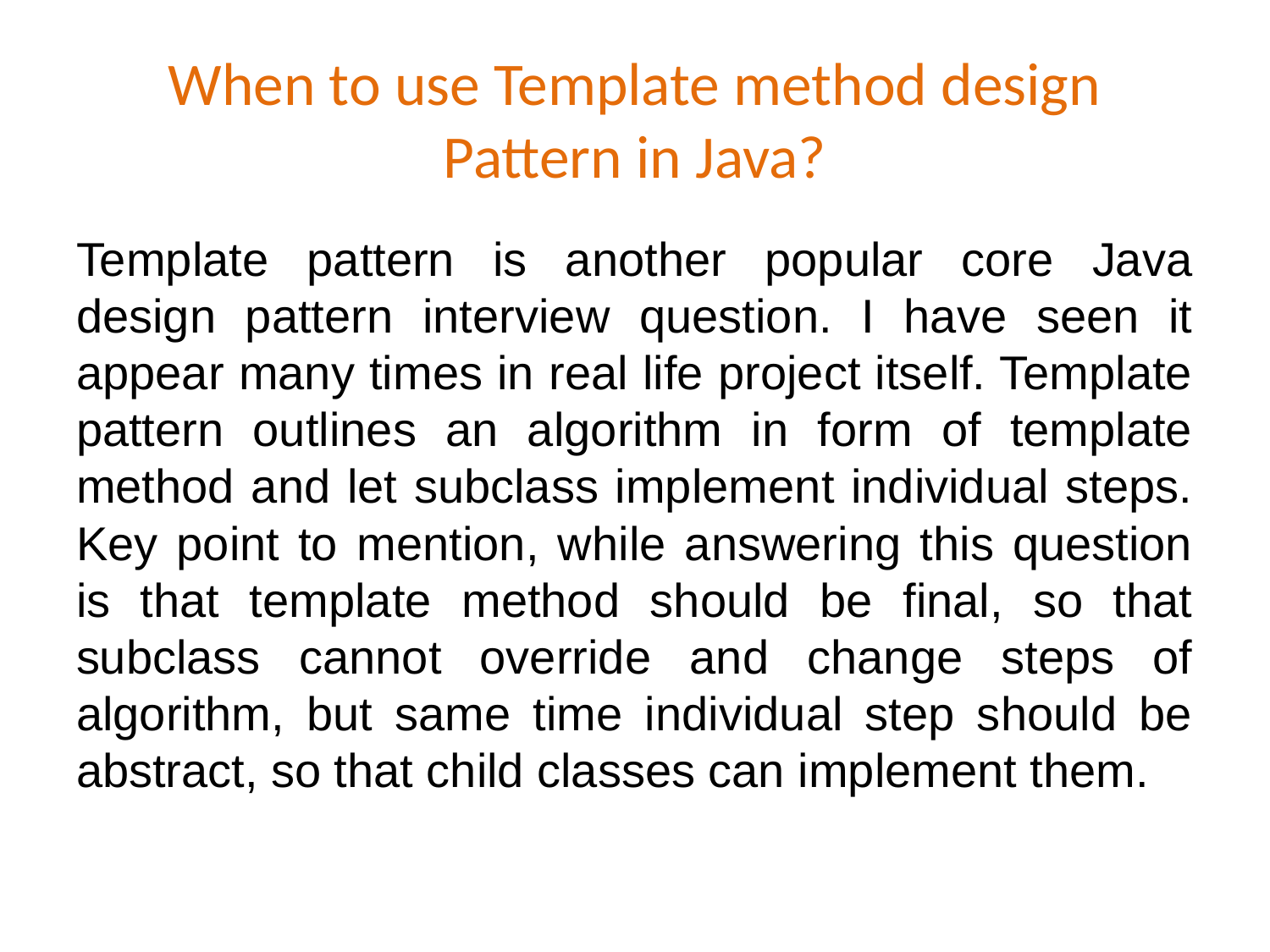

# When to use Template method design Pattern in Java?
Template pattern is another popular core Java design pattern interview question. I have seen it appear many times in real life project itself. Template pattern outlines an algorithm in form of template method and let subclass implement individual steps. Key point to mention, while answering this question is that template method should be final, so that subclass cannot override and change steps of algorithm, but same time individual step should be abstract, so that child classes can implement them.